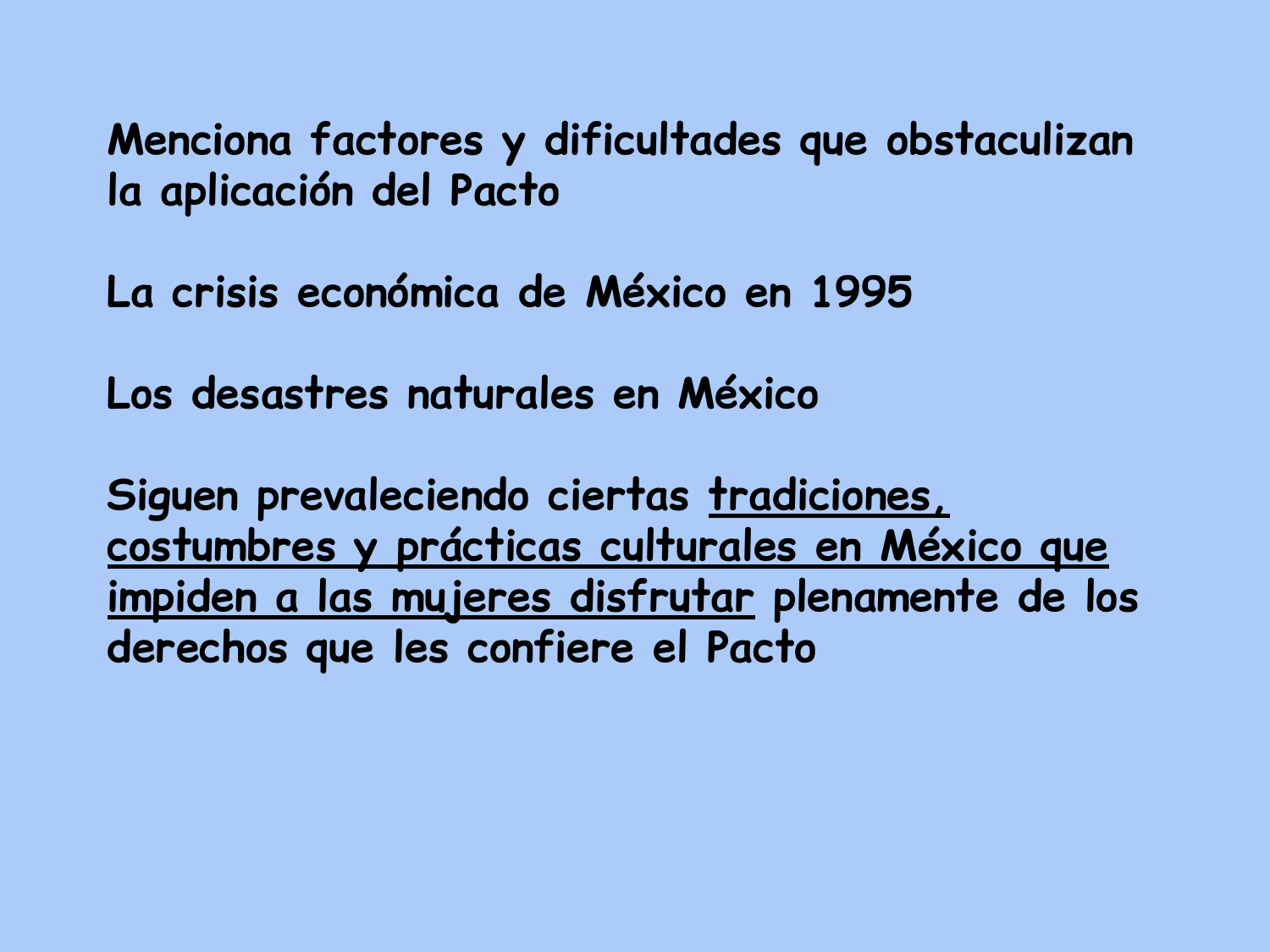

Menciona factores y dificultades que obstaculizan la aplicación del Pacto

La crisis económica de México en 1995

Los desastres naturales en México

Siguen prevaleciendo ciertas tradiciones, costumbres y prácticas culturales en México que impiden a las mujeres disfrutar plenamente de los derechos que les confiere el Pacto